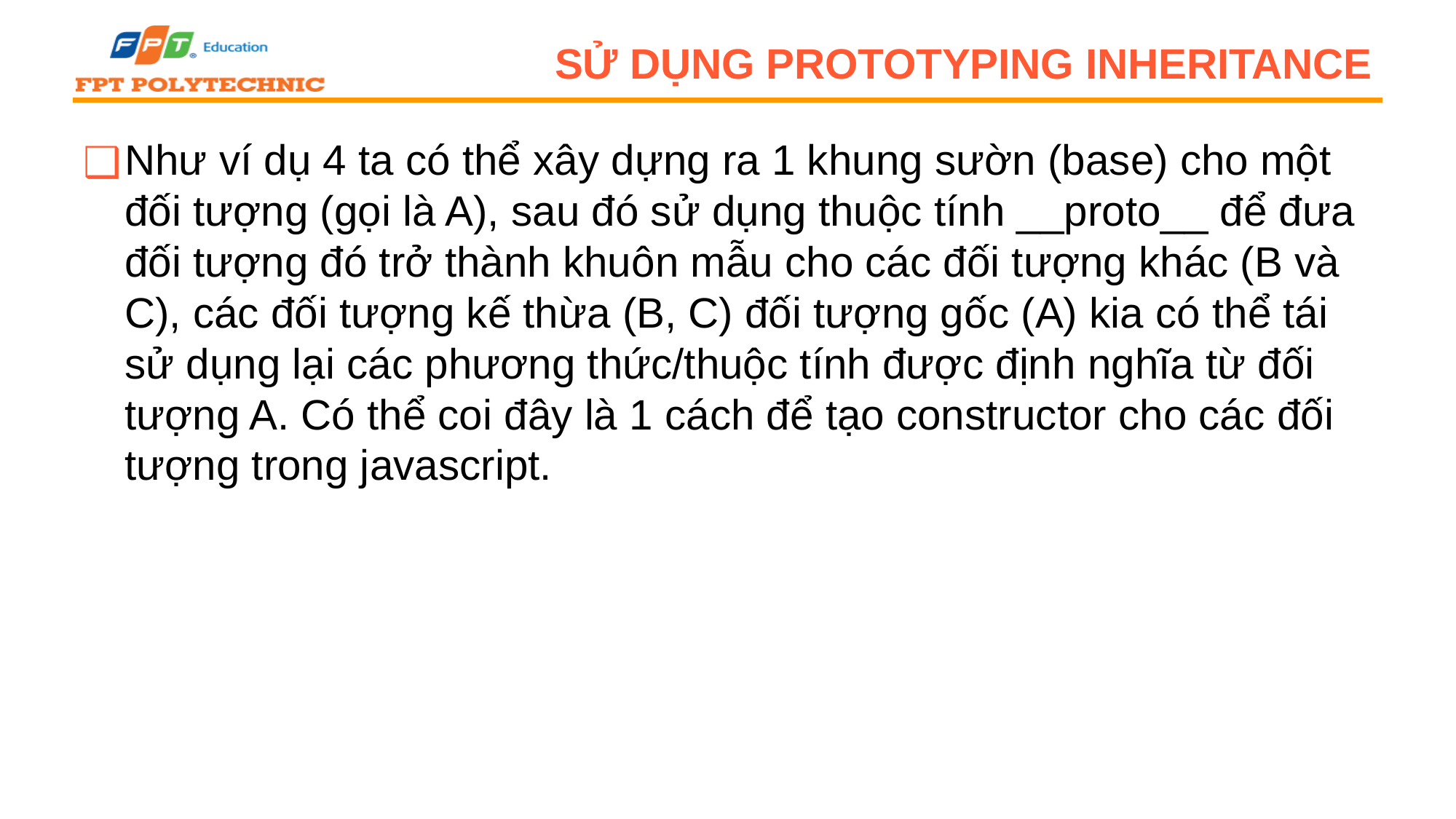

# sử dụng prototyping inheritance
Như ví dụ 4 ta có thể xây dựng ra 1 khung sườn (base) cho một đối tượng (gọi là A), sau đó sử dụng thuộc tính __proto__ để đưa đối tượng đó trở thành khuôn mẫu cho các đối tượng khác (B và C), các đối tượng kế thừa (B, C) đối tượng gốc (A) kia có thể tái sử dụng lại các phương thức/thuộc tính được định nghĩa từ đối tượng A. Có thể coi đây là 1 cách để tạo constructor cho các đối tượng trong javascript.